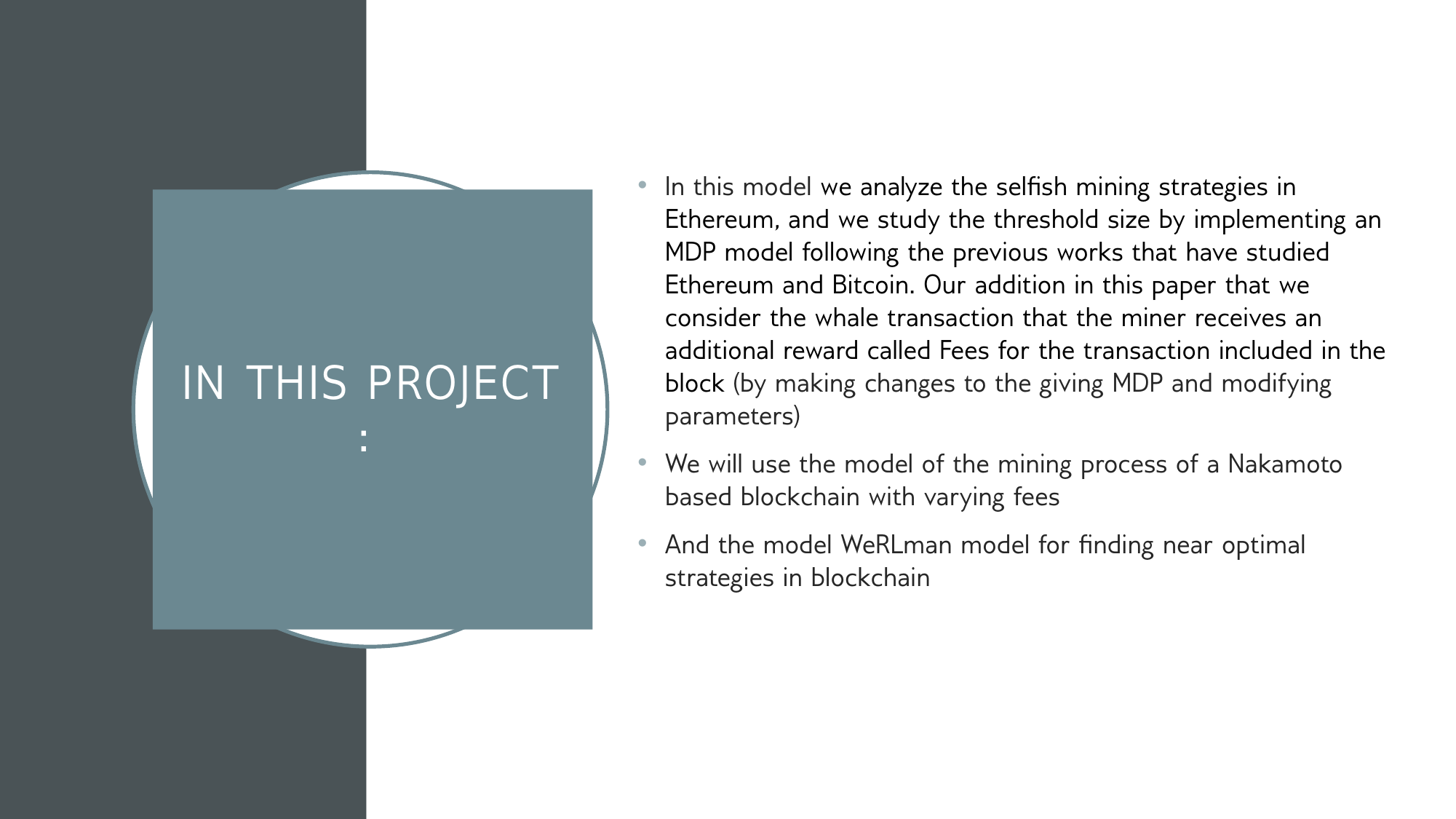

In this model we analyze the selfish mining strategies in Ethereum, and we study the threshold size by implementing an MDP model following the previous works that have studied Ethereum and Bitcoin. Our addition in this paper that we consider the whale transaction that the miner receives an additional reward called Fees for the transaction included in the block (by making changes to the giving MDP and modifying parameters)
We will use the model of the mining process of a Nakamoto based blockchain with varying fees
And the model WeRLman model for finding near optimal strategies in blockchain

# In This project :